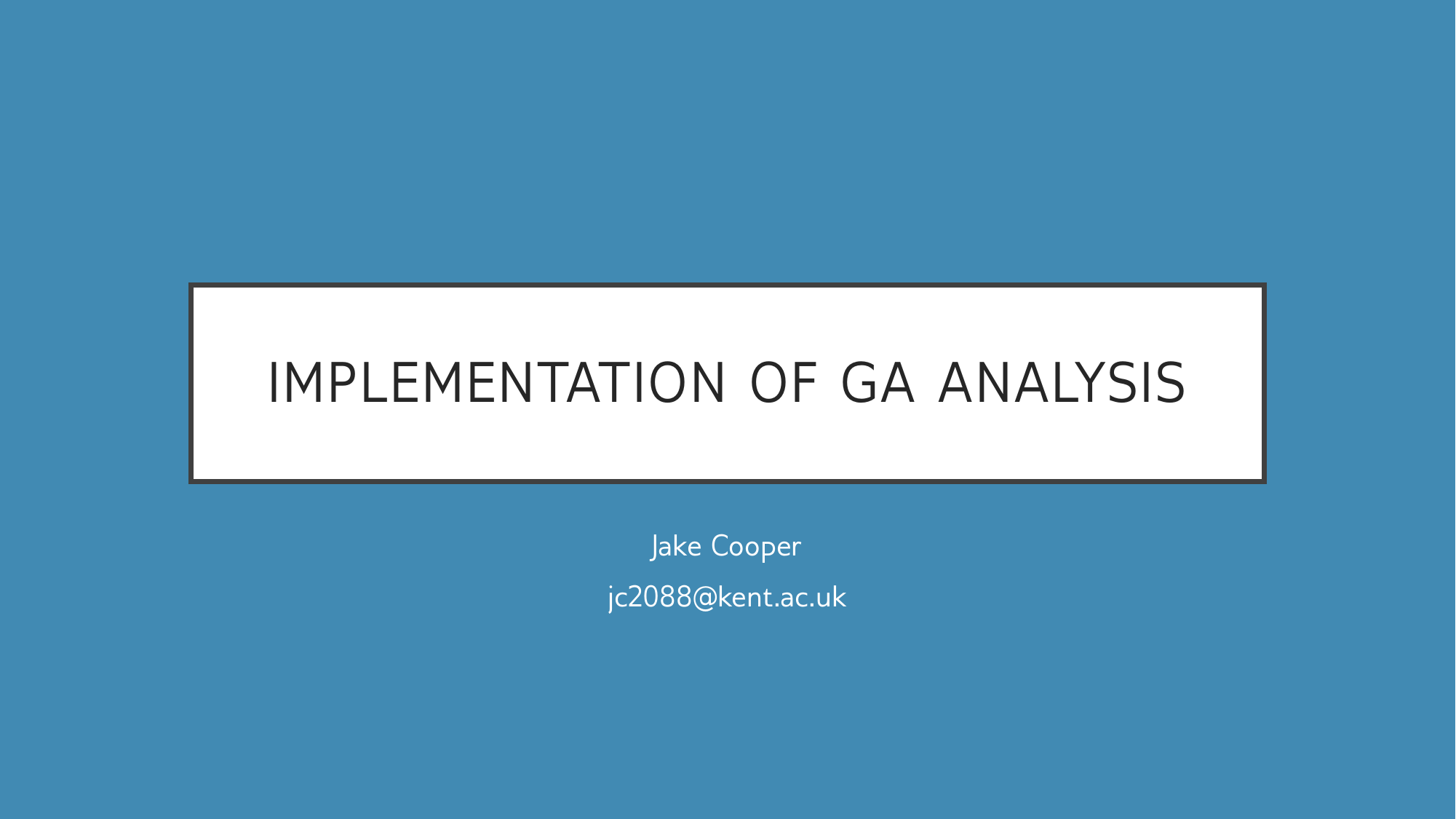

# Implementation of GA analysis
Jake Cooper
jc2088@kent.ac.uk